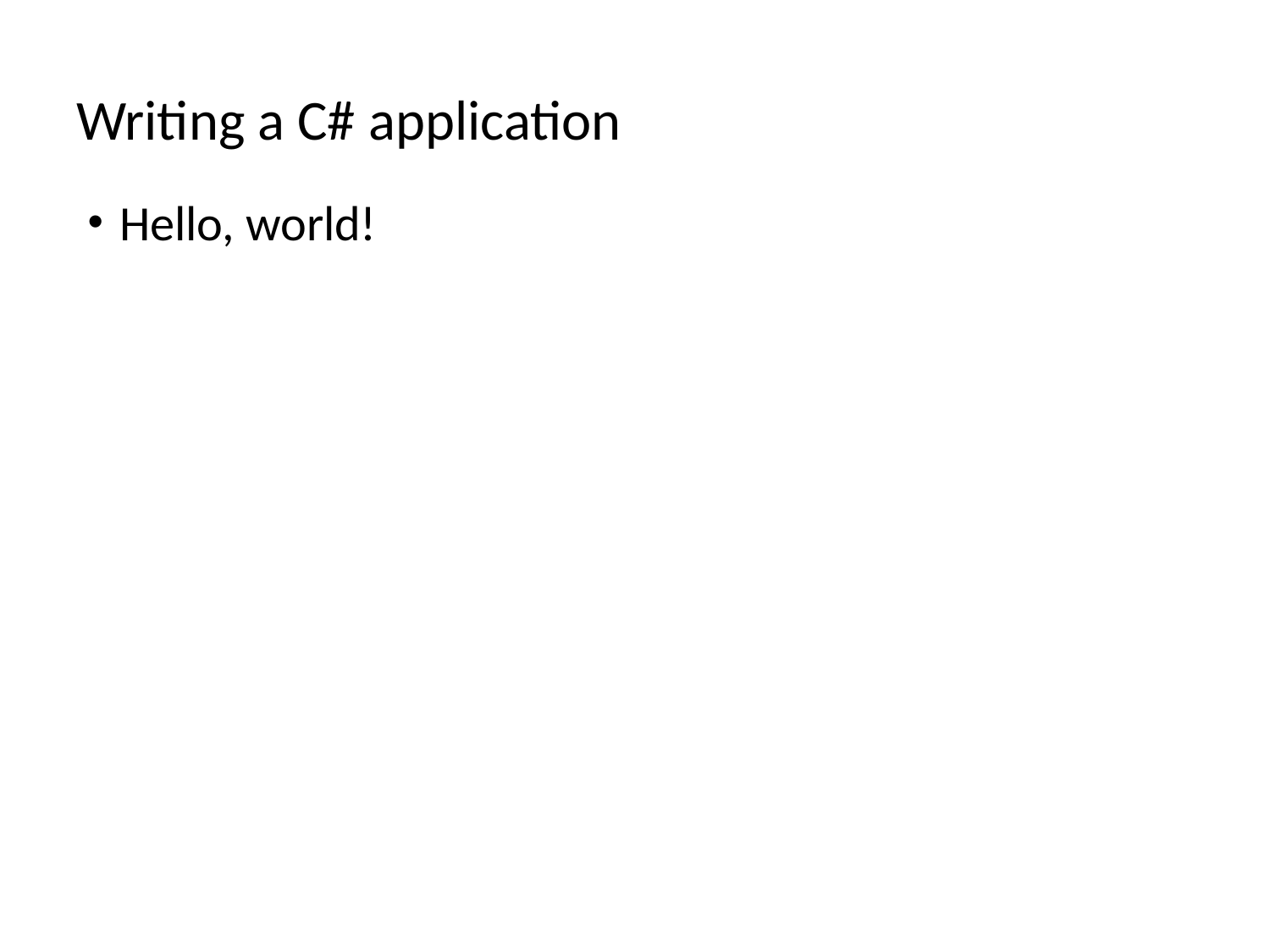

# Writing a C# application
Hello, world!